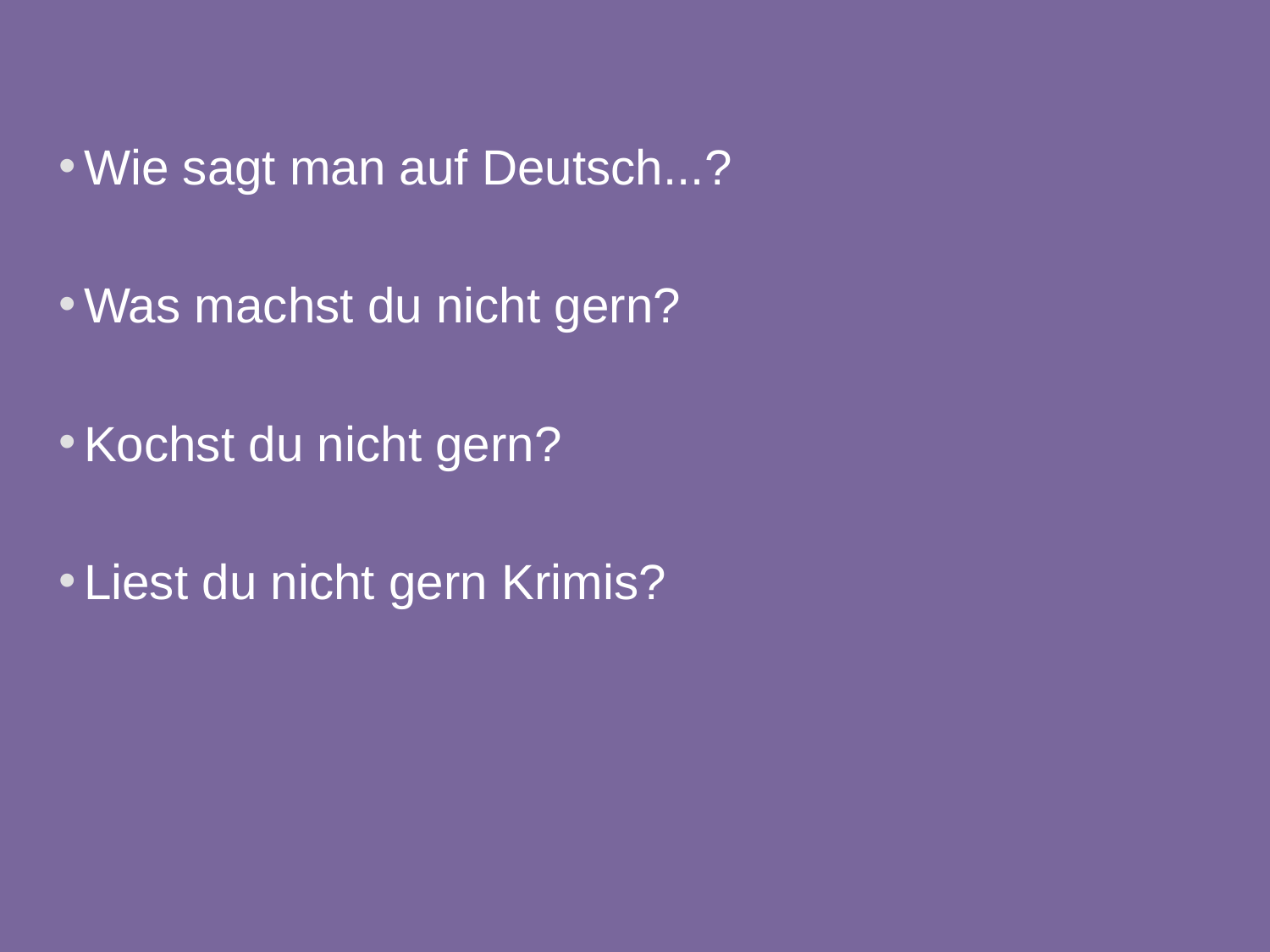

Wie sagt man auf Deutsch...?

Was machst du nicht gern?

Kochst du nicht gern?

Liest du nicht gern Krimis?

15